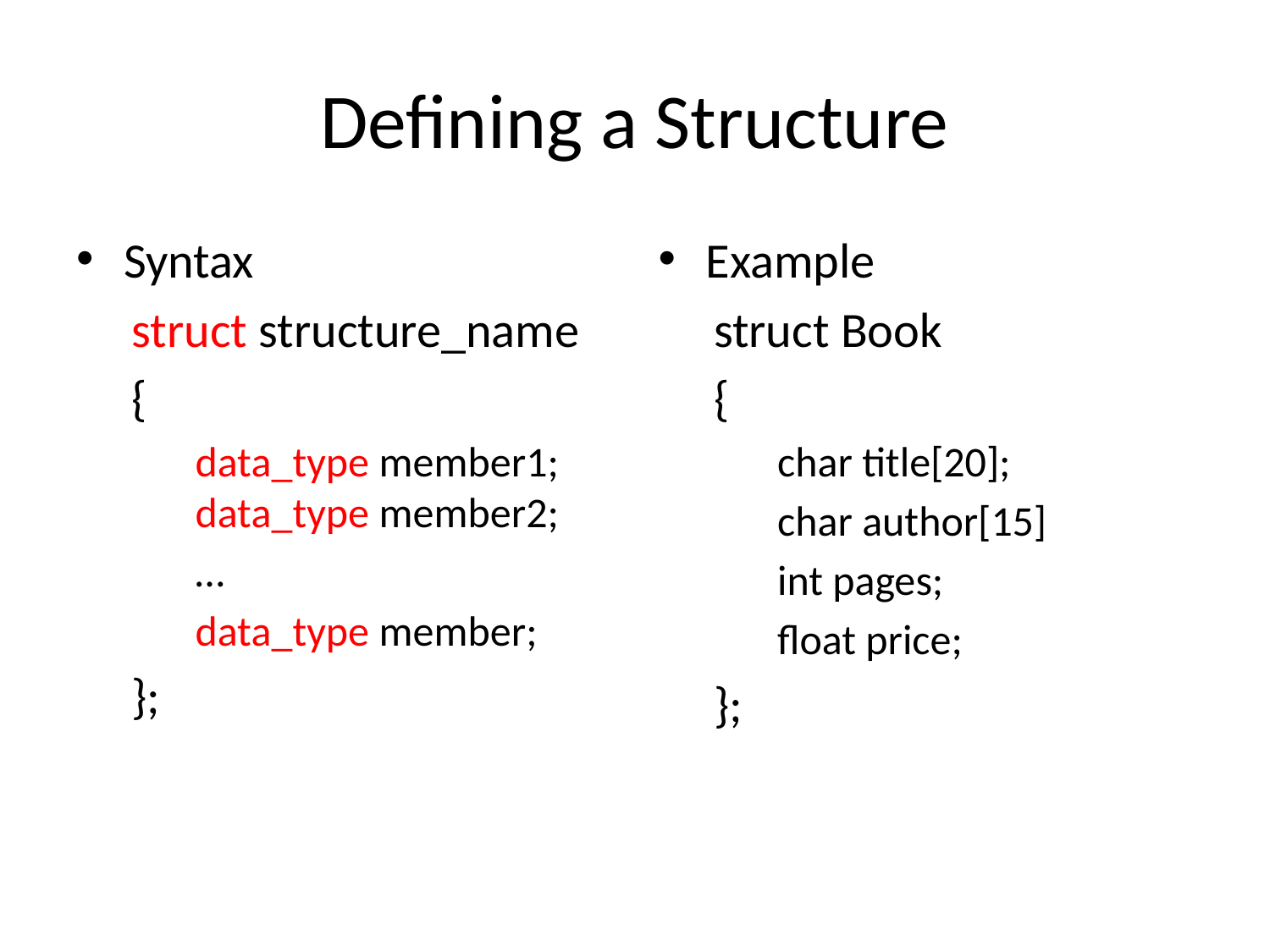

# Defining a Structure
Syntax
struct structure_name
{
data_type member1; data_type member2;
…
data_type member;
};
Example
struct Book
{
char title[20];
char author[15]
int pages;
float price;
};